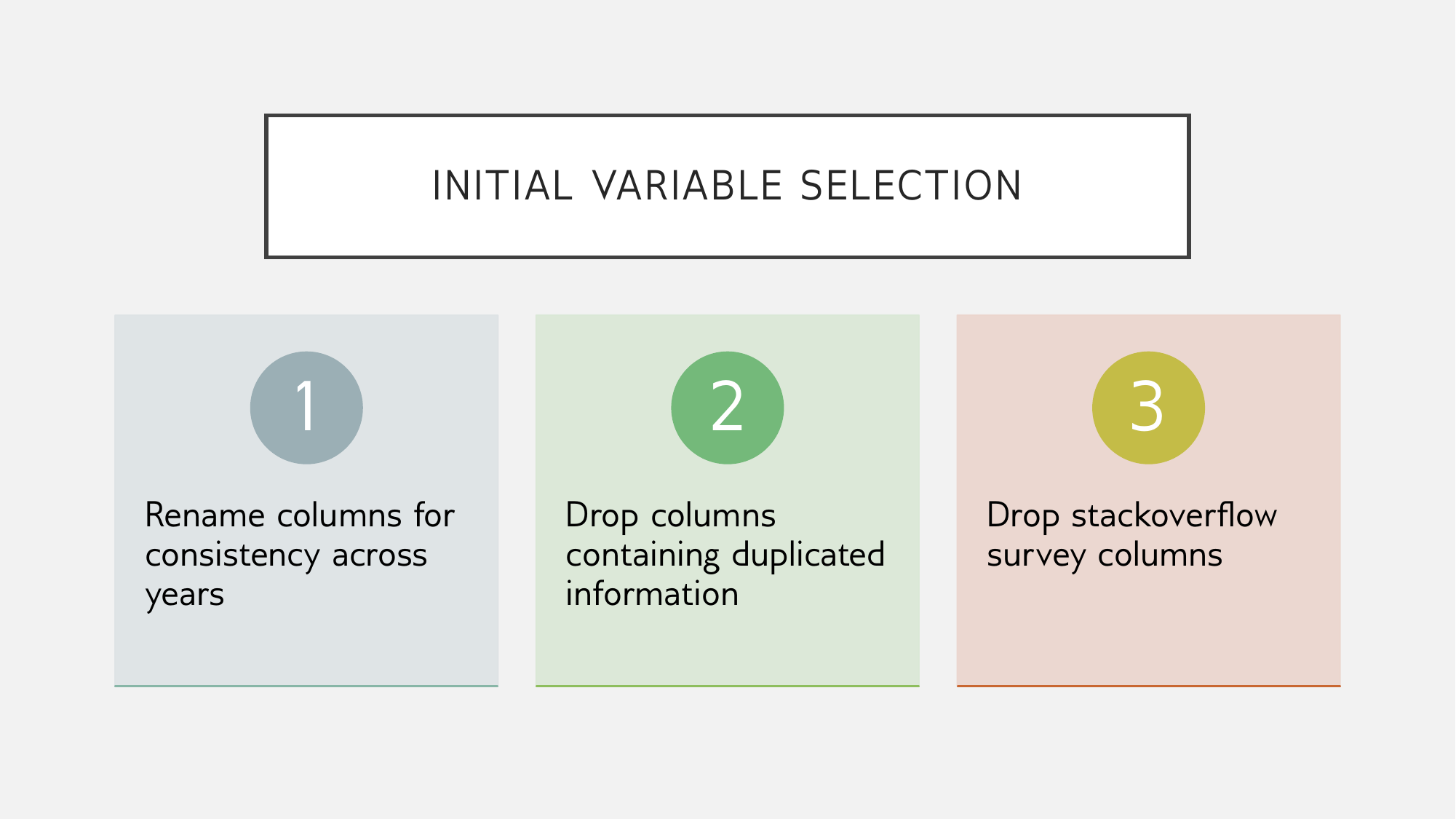

# Initial variable selection
Rename columns for consistency across years
1
Drop columns containing duplicated information
2
Drop stackoverflow survey columns
3